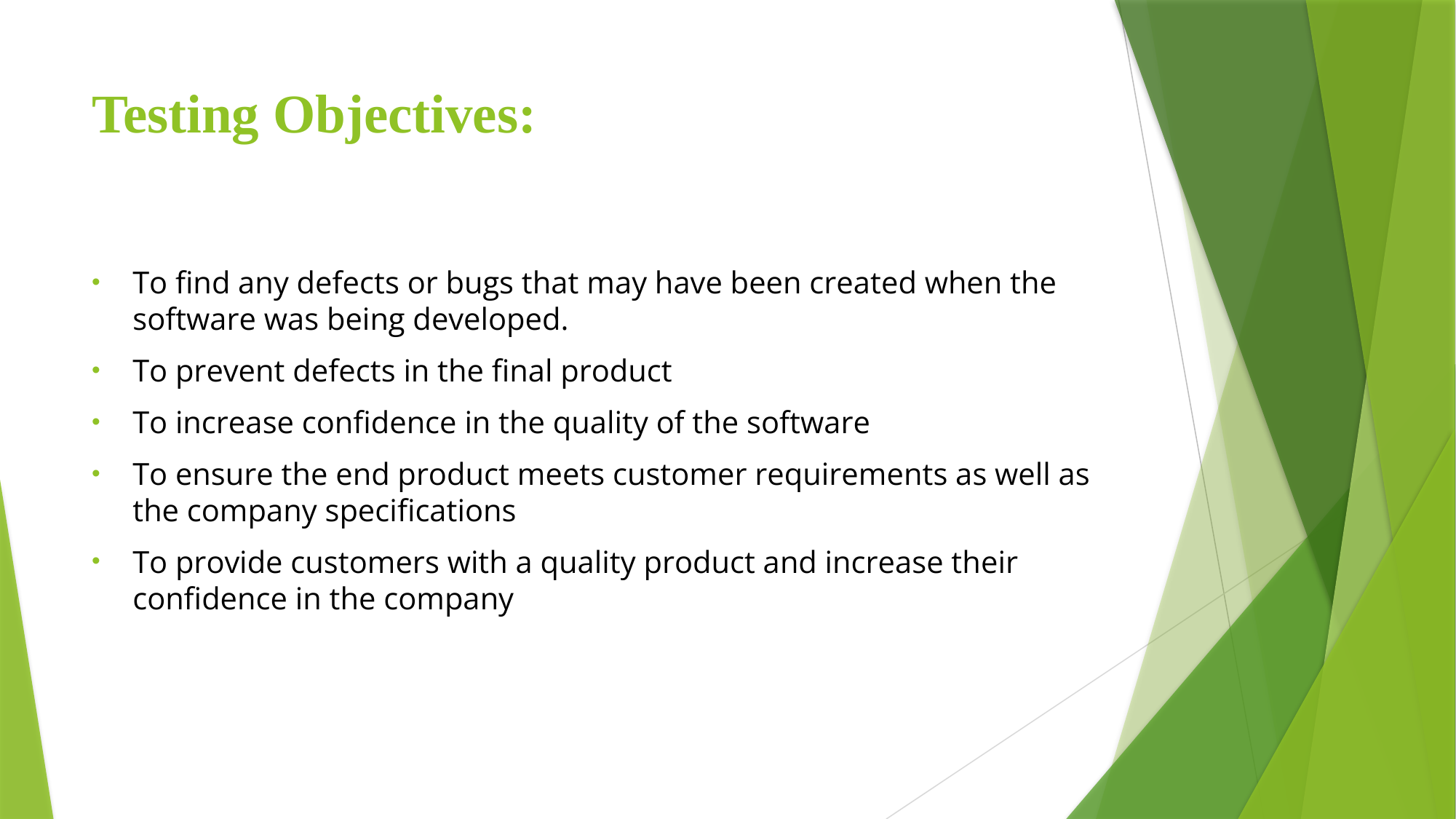

# Testing Objectives:
To find any defects or bugs that may have been created when the software was being developed.
To prevent defects in the final product
To increase confidence in the quality of the software
To ensure the end product meets customer requirements as well as the company specifications
To provide customers with a quality product and increase their confidence in the company